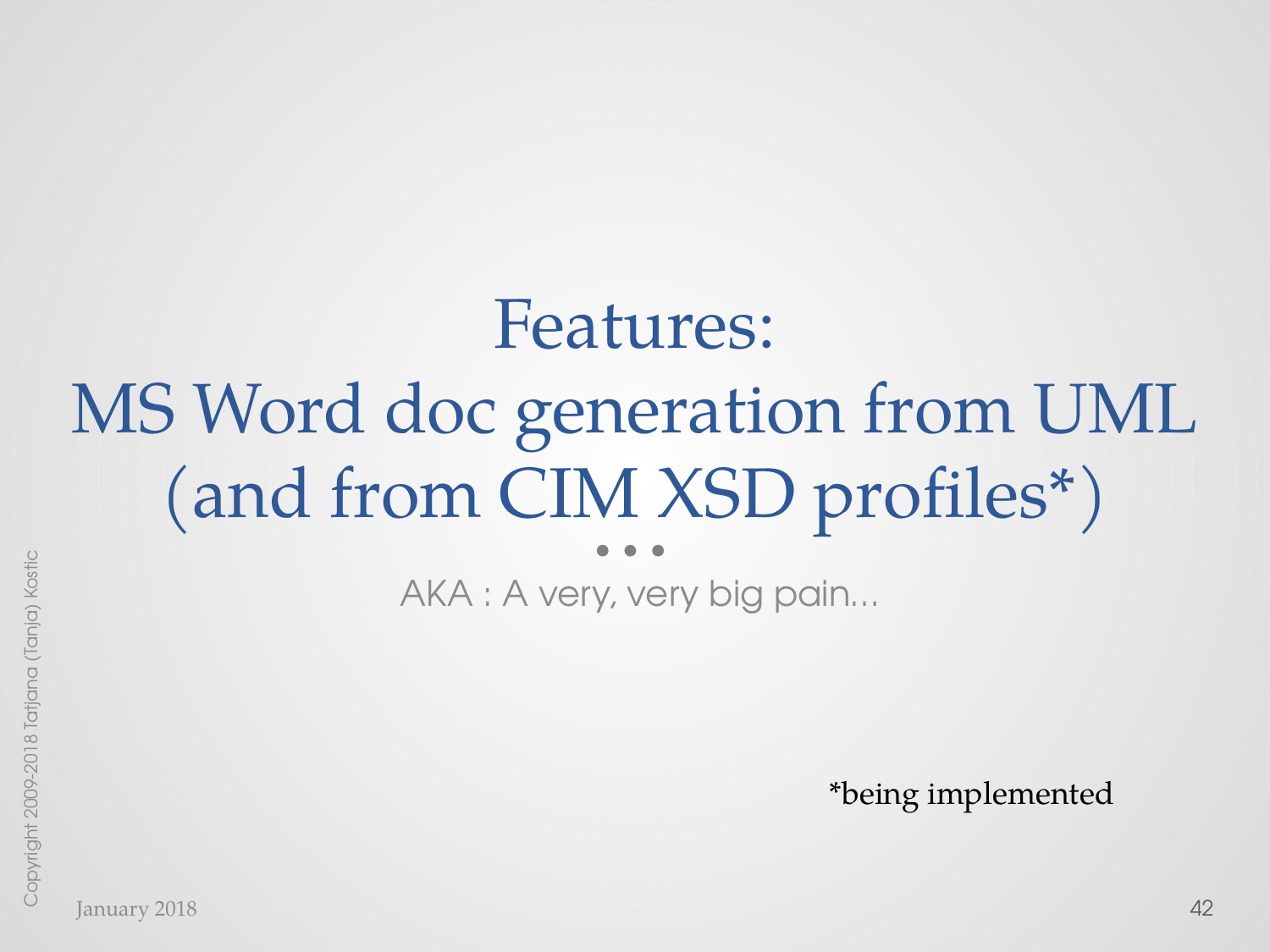

# Features: MS Word doc generation from UML (and from CIM XSD profiles*)
AKA : A very, very big pain…
Copyright 2009-2018 Tatjana (Tanja) Kostic
*being implemented
January 2018
42